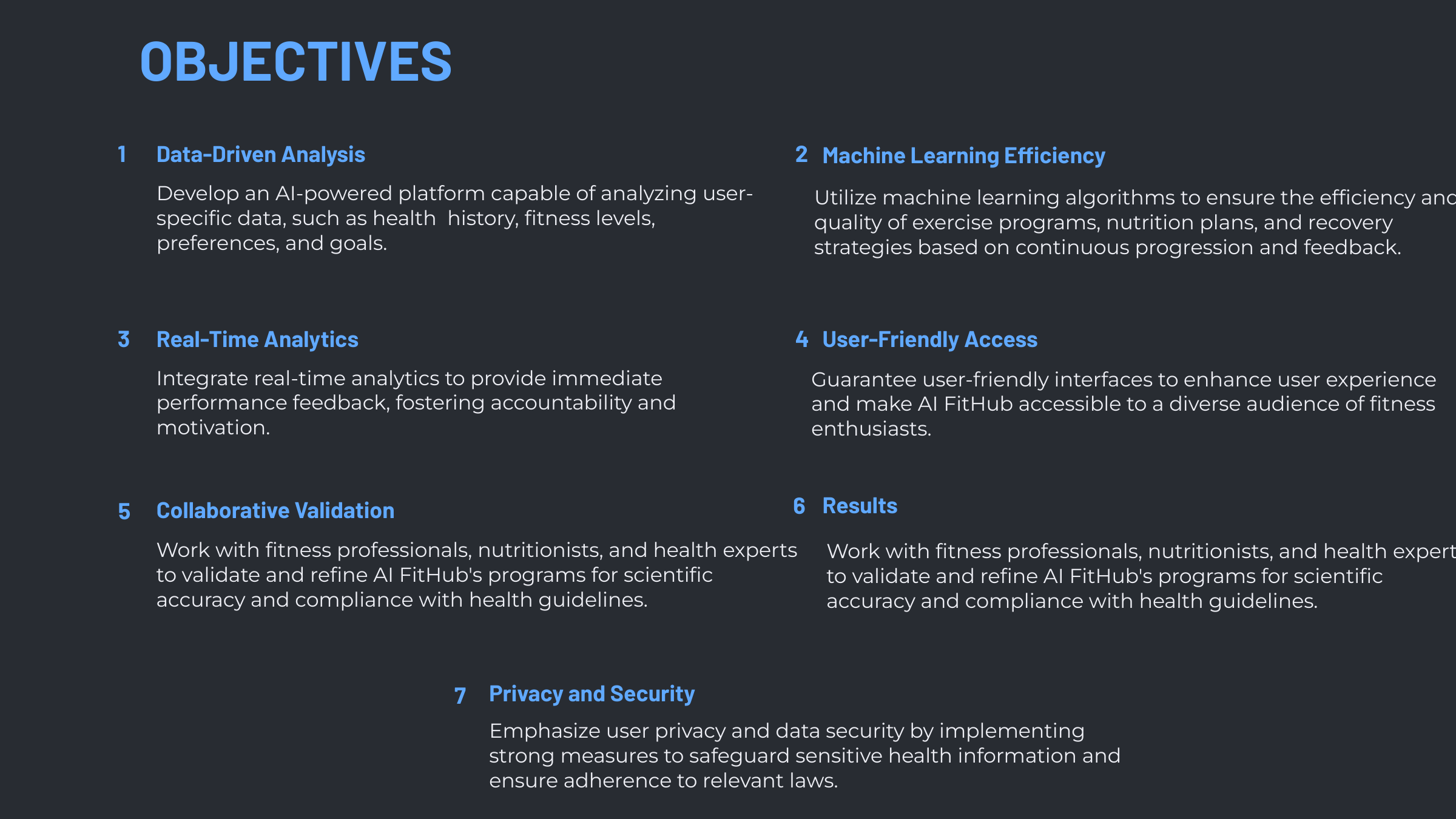

OBJECTIVES

2
1

Data-Driven Analysis
Machine Learning Efficiency

Develop an AI-powered platform capable of analyzing user-specific data, such as health  history, fitness levels, preferences, and goals.
Utilize machine learning algorithms to ensure the efficiency and quality of exercise programs, nutrition plans, and recovery strategies based on continuous progression and feedback.

3
4
User-Friendly Access
Real-Time Analytics
Integrate real-time analytics to provide immediate performance feedback, fostering accountability and motivation.
Guarantee user-friendly interfaces to enhance user experience and make AI FitHub accessible to a diverse audience of fitness enthusiasts.

6
Results
5
Collaborative Validation
Work with fitness professionals, nutritionists, and health experts to validate and refine AI FitHub's programs for scientific accuracy and compliance with health guidelines.
Work with fitness professionals, nutritionists, and health experts to validate and refine AI FitHub's programs for scientific accuracy and compliance with health guidelines.

7

Privacy and Security

Emphasize user privacy and data security by implementing strong measures to safeguard sensitive health information and ensure adherence to relevant laws.